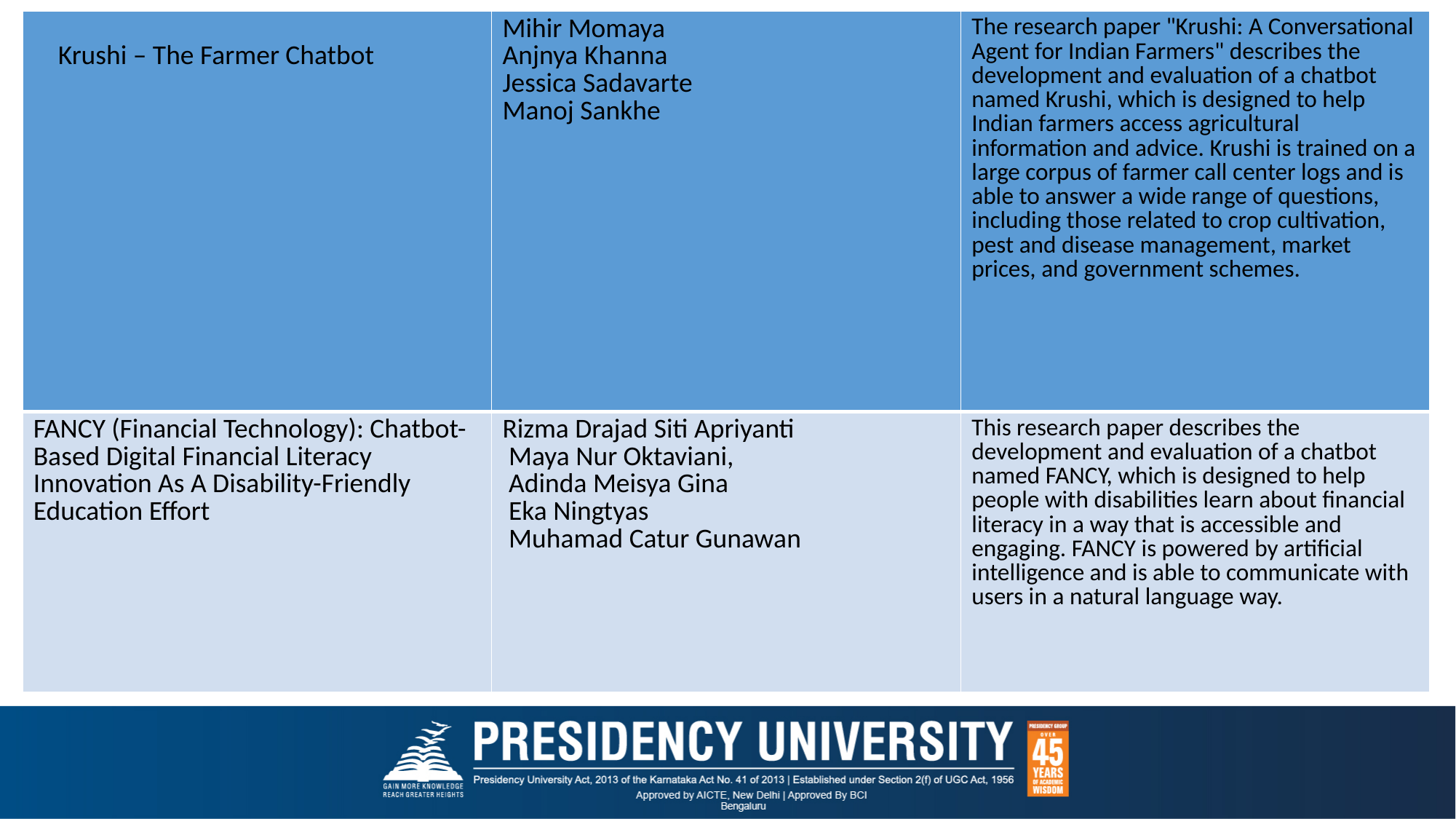

#
| Krushi – The Farmer Chatbot | Mihir Momaya Anjnya Khanna Jessica Sadavarte Manoj Sankhe | The research paper "Krushi: A Conversational Agent for Indian Farmers" describes the development and evaluation of a chatbot named Krushi, which is designed to help Indian farmers access agricultural information and advice. Krushi is trained on a large corpus of farmer call center logs and is able to answer a wide range of questions, including those related to crop cultivation, pest and disease management, market prices, and government schemes. |
| --- | --- | --- |
| FANCY (Financial Technology): Chatbot-Based Digital Financial Literacy Innovation As A Disability-Friendly Education Effort | Rizma Drajad Siti Apriyanti Maya Nur Oktaviani, Adinda Meisya Gina Eka Ningtyas Muhamad Catur Gunawan | This research paper describes the development and evaluation of a chatbot named FANCY, which is designed to help people with disabilities learn about financial literacy in a way that is accessible and engaging. FANCY is powered by artificial intelligence and is able to communicate with users in a natural language way. |